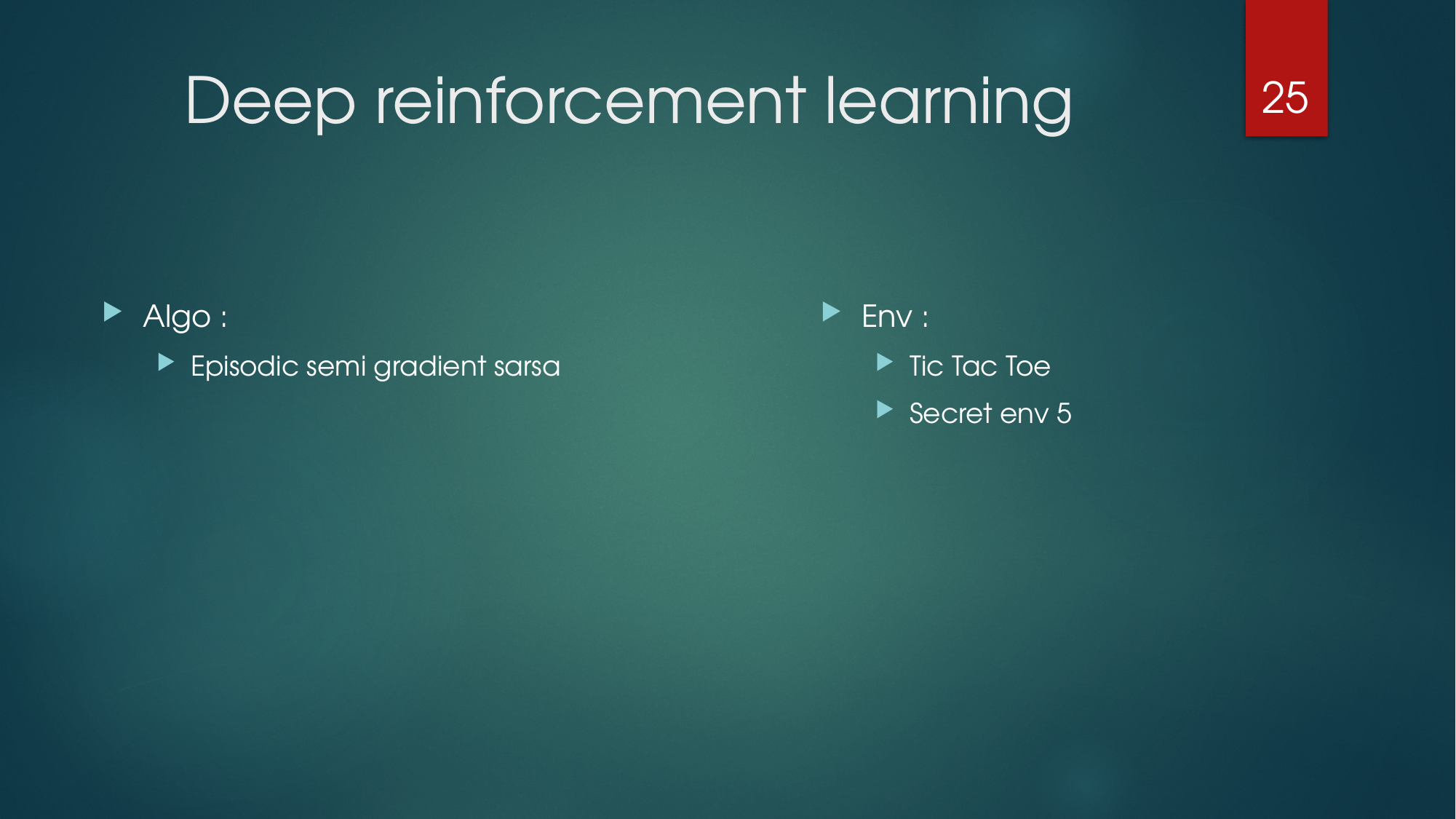

25
# Deep reinforcement learning
Algo :
Episodic semi gradient sarsa
Env :
Tic Tac Toe
Secret env 5